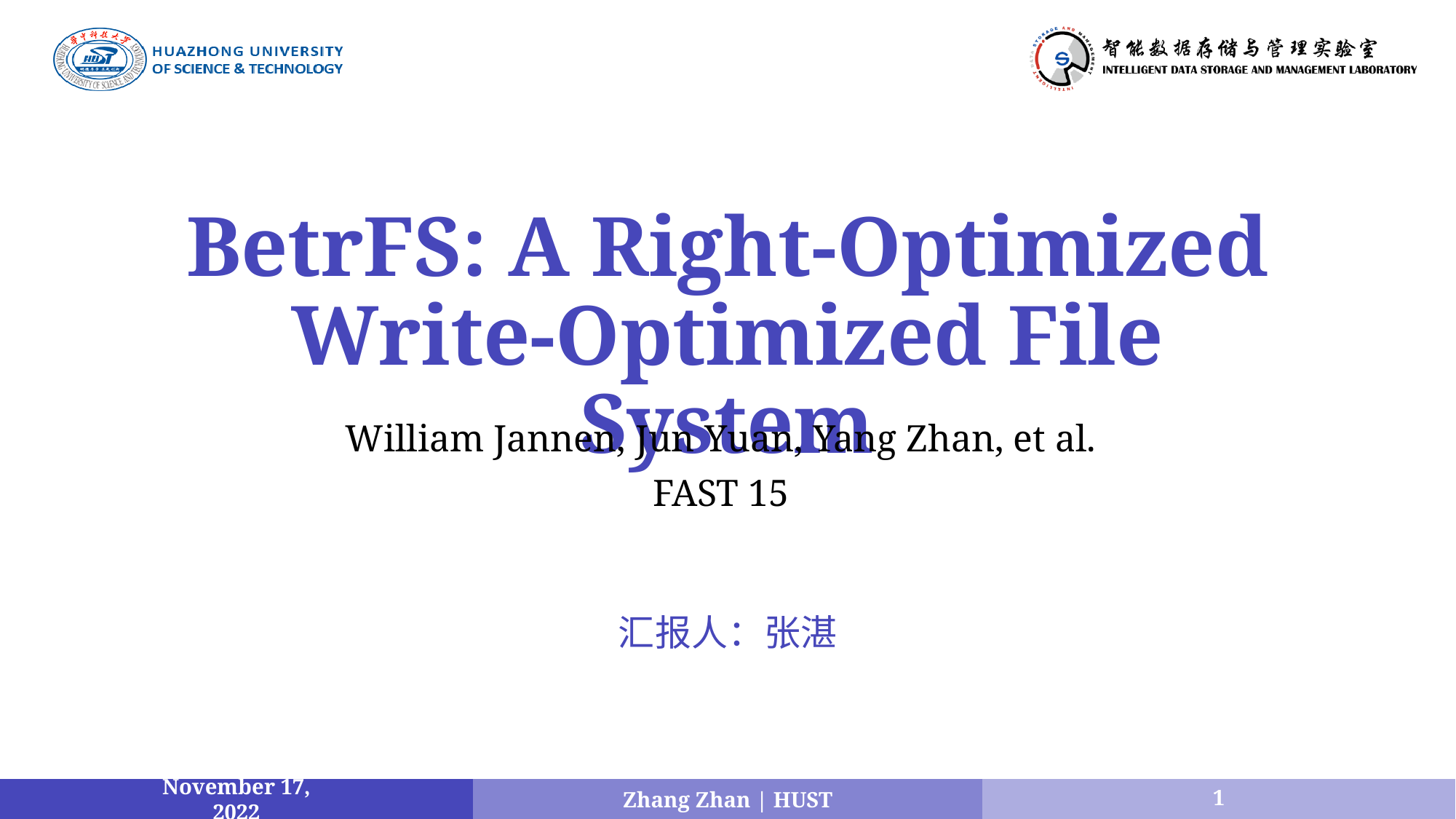

BetrFS: A Right-Optimized Write-Optimized File System
William Jannen, Jun Yuan, Yang Zhan, et al.
FAST 15